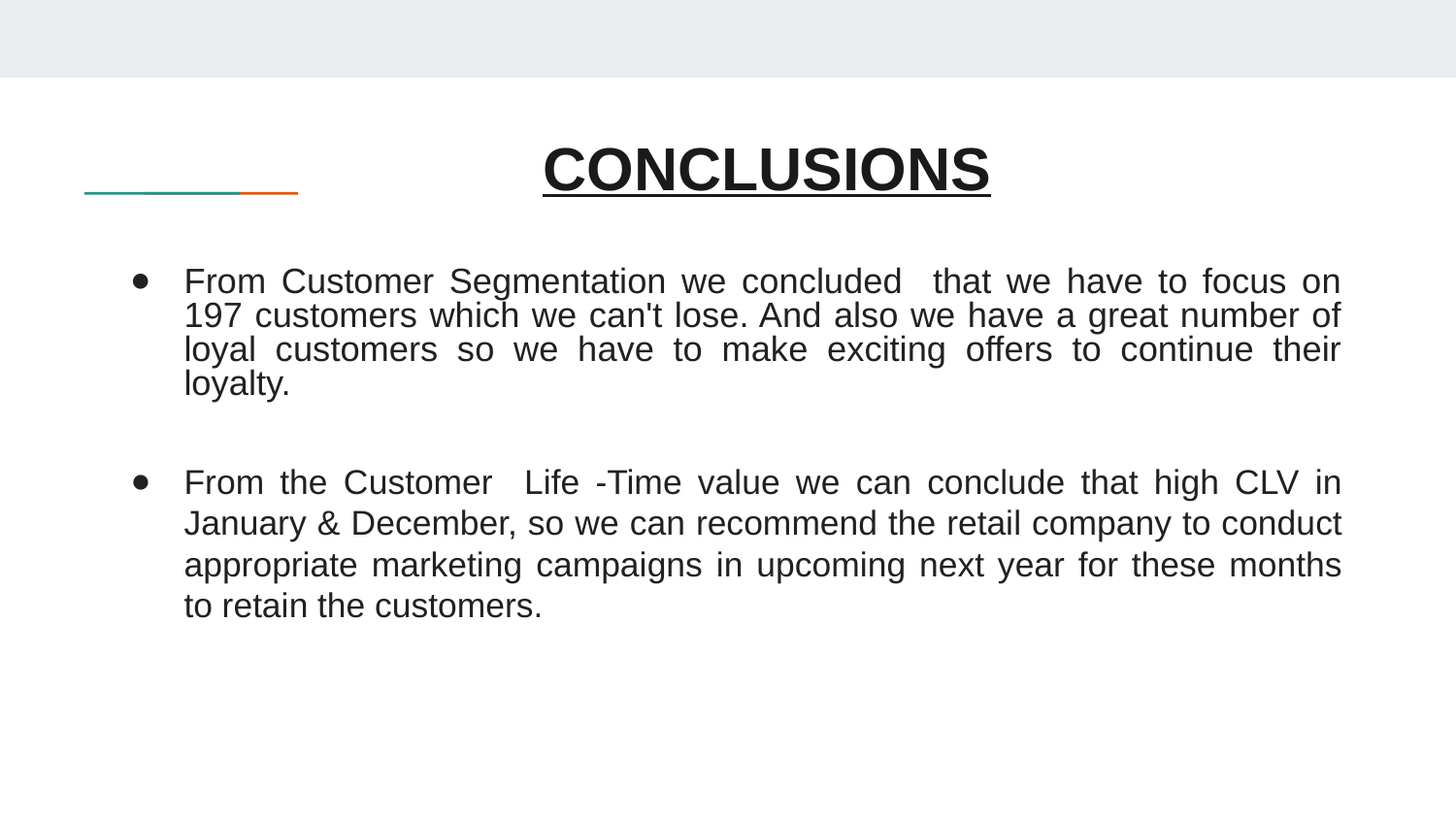

# CONCLUSIONS
From Customer Segmentation we concluded  that we have to focus on 197 customers which we can't lose. And also we have a great number of loyal customers so we have to make exciting offers to continue their loyalty.

From the Customer  Life -Time value we can conclude that high CLV in January & December, so we can recommend the retail company to conduct appropriate marketing campaigns in upcoming next year for these months to retain the customers.